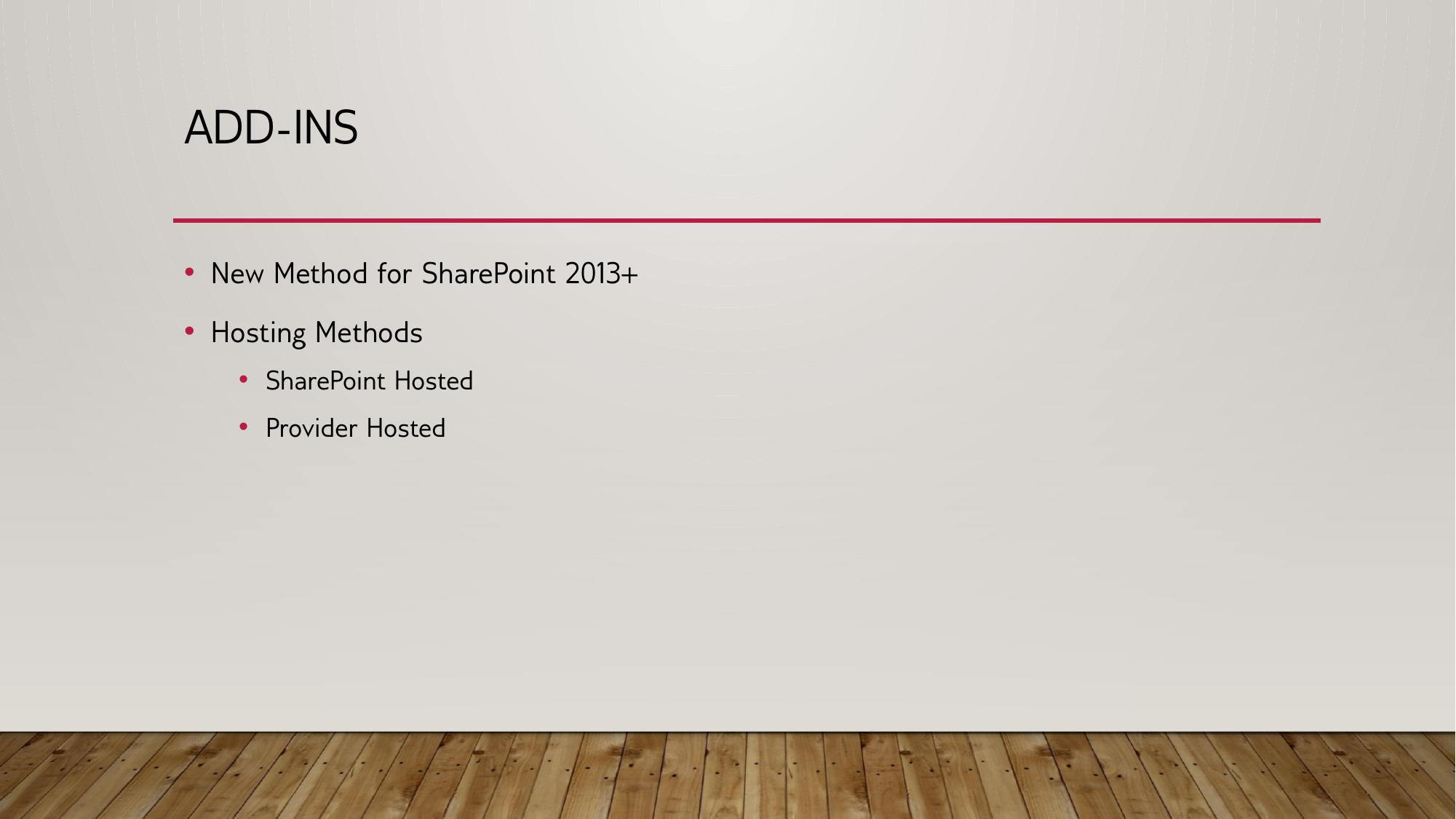

# Add-Ins
New Method for SharePoint 2013+
Hosting Methods
SharePoint Hosted
Provider Hosted